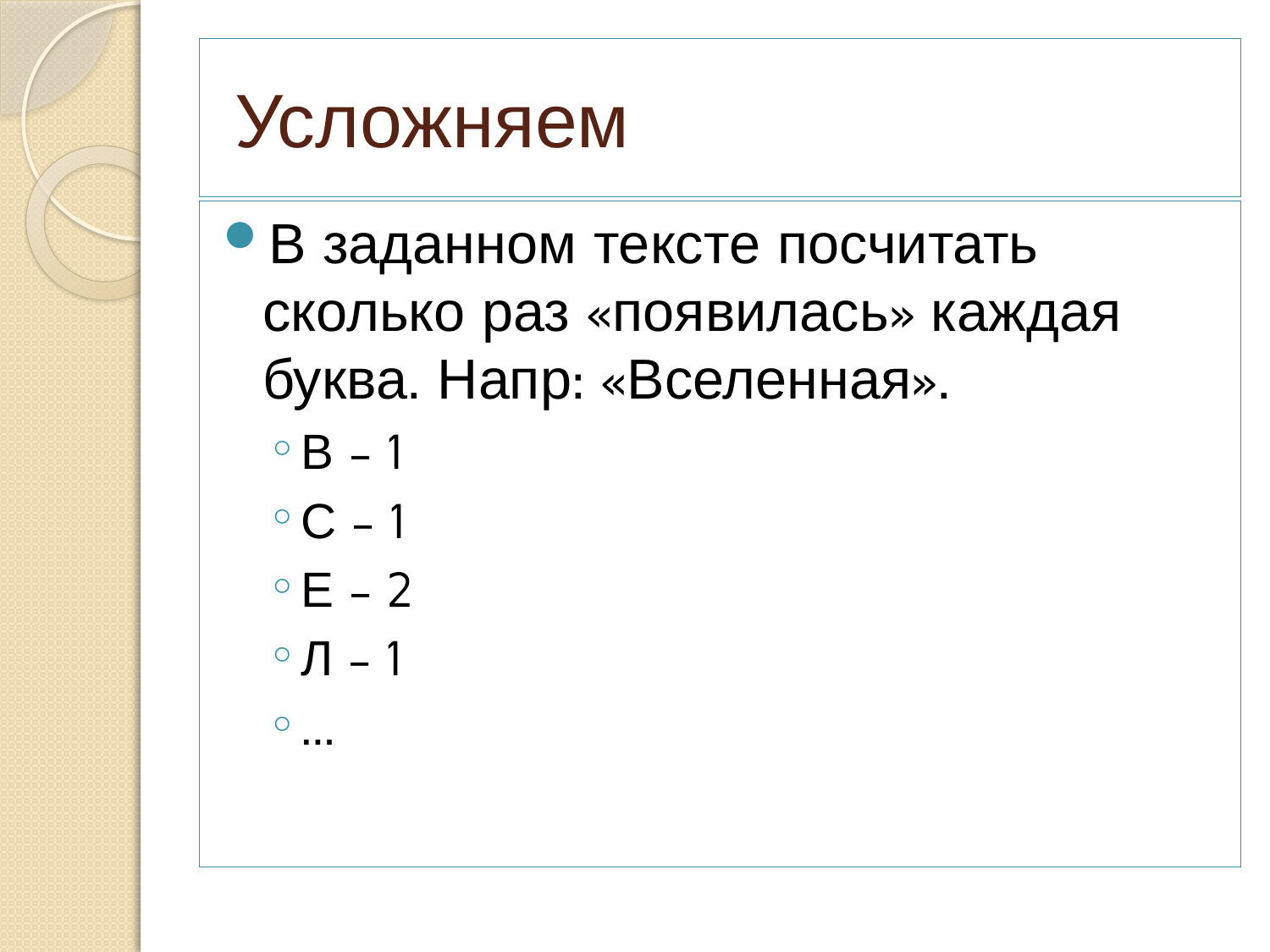

# Усложняем
В заданном тексте посчитать сколько раз «появилась» каждая буква. Напр: «Вселенная».
В – 1
С – 1
Е – 2
Л – 1
…